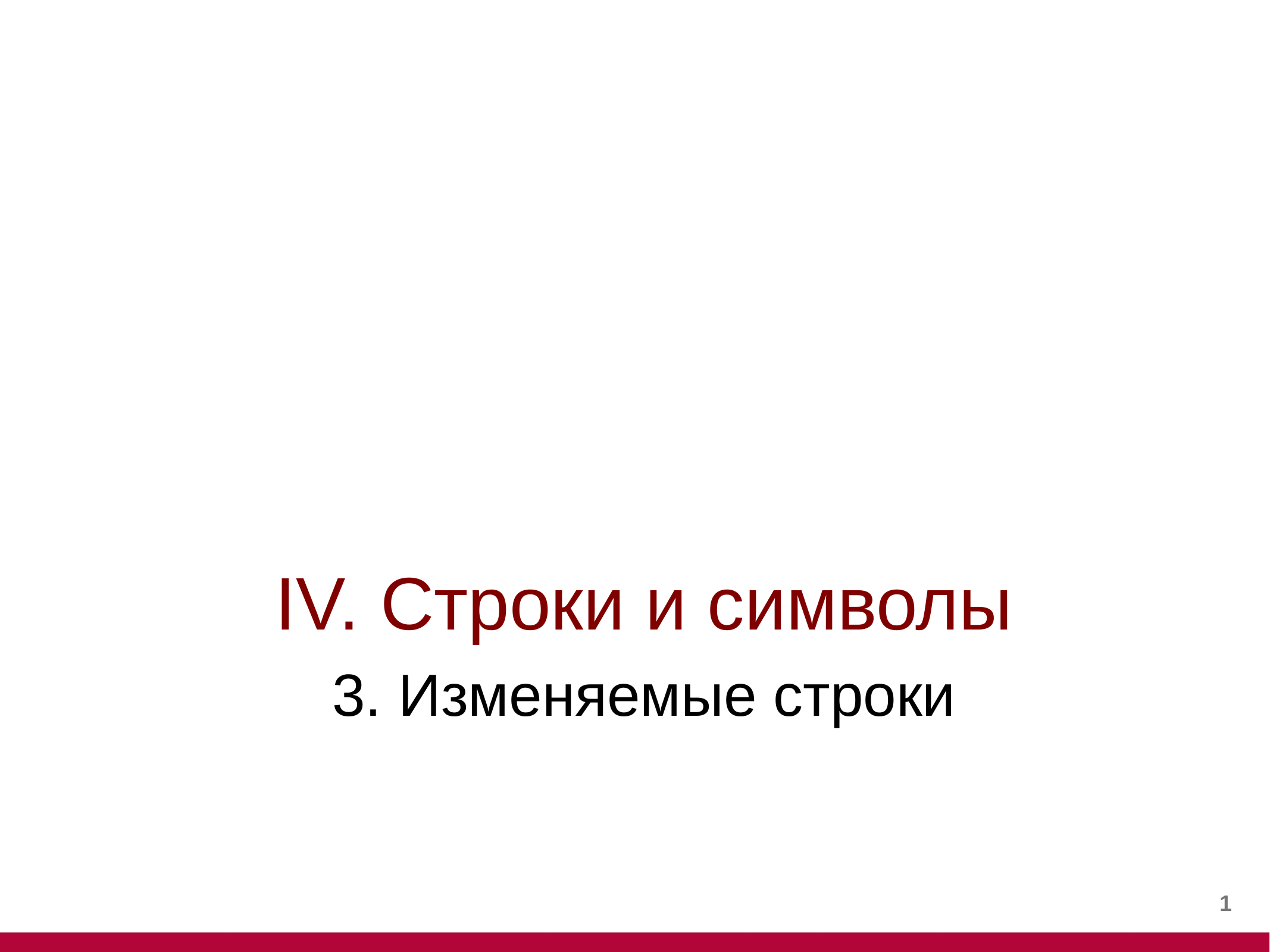

#
IV. Строки и символы
3. Изменяемые строки
1